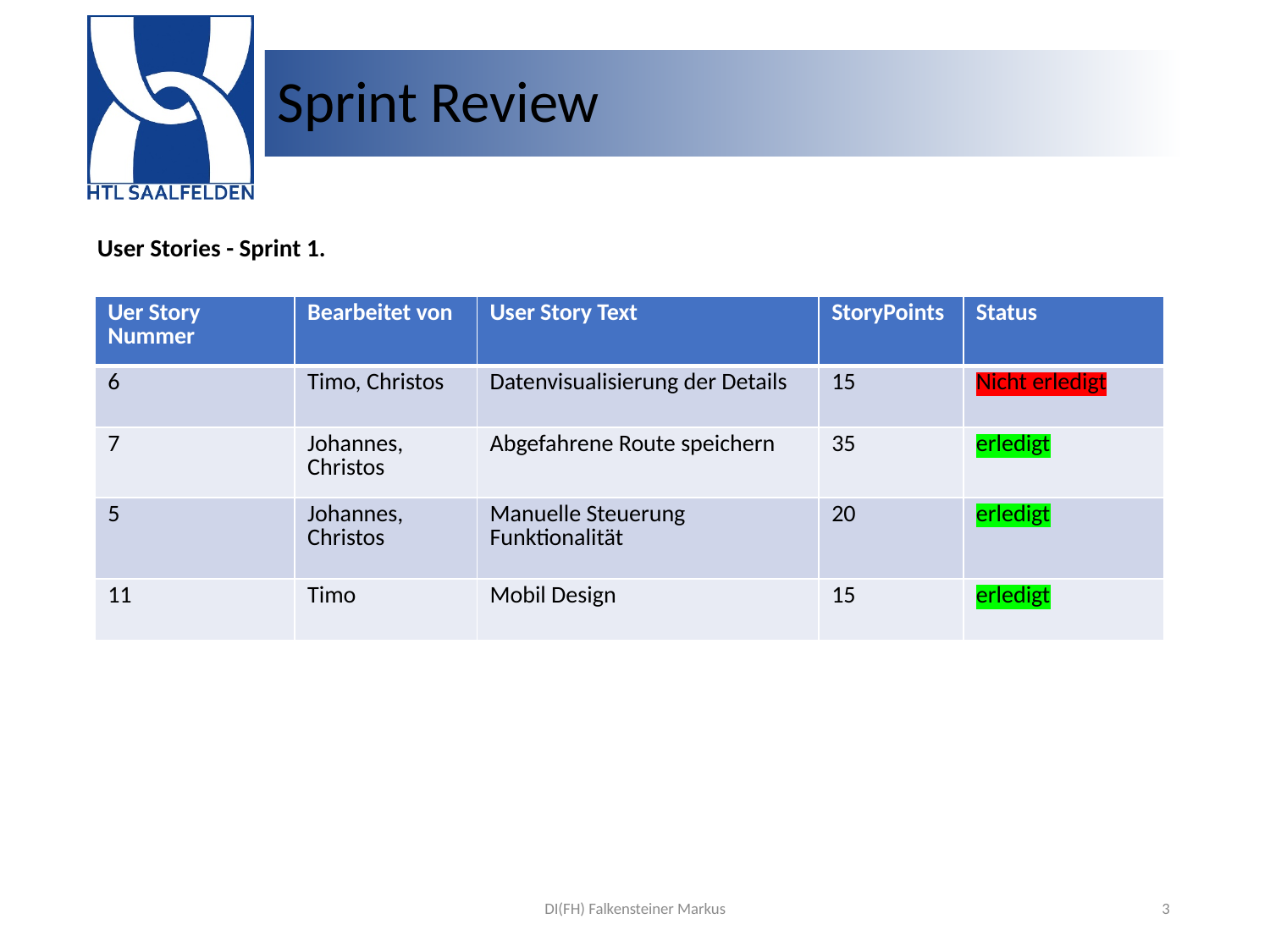

# Sprint Review
User Stories - Sprint 1.
| Uer Story Nummer | Bearbeitet von | User Story Text | StoryPoints | Status |
| --- | --- | --- | --- | --- |
| 6 | Timo, Christos | Datenvisualisierung der Details | 15 | Nicht erledigt |
| 7 | Johannes, Christos | Abgefahrene Route speichern | 35 | erledigt |
| 5 | Johannes, Christos | Manuelle Steuerung Funktionalität | 20 | erledigt |
| 11 | Timo | Mobil Design | 15 | erledigt |
DI(FH) Falkensteiner Markus
3